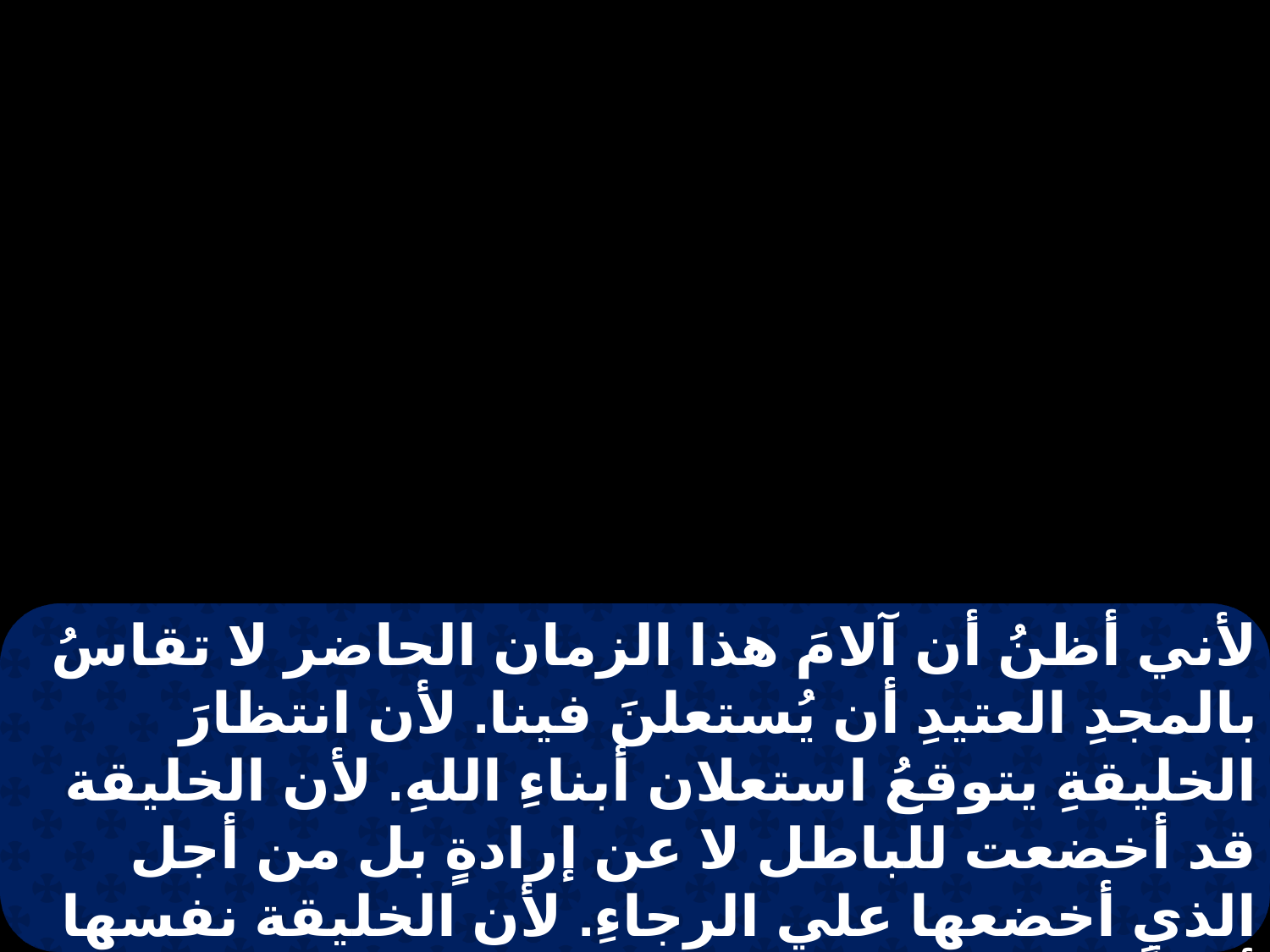

لأني أظنُ أن آلامَ هذا الزمان الحاضر لا تقاسُ بالمجدِ العتيدِ أن يُستعلنَ فينا. لأن انتظارَ الخليقةِ يتوقعُ استعلان أبناءِ اللهِ. لأن الخليقة قد أخضعت للباطل لا عن إرادةٍ بل من أجل الذي أخضعها علي الرجاءِ. لأن الخليقة نفسها أيضاً ستعتق من عبوديةِ الفسادِ إلى حريةِ مجدِ أولادِ اللهِ. فإننا نعرفُ أن كلَّ الخليقةِ تئن وتتمخضُ معنا حتى الآن .